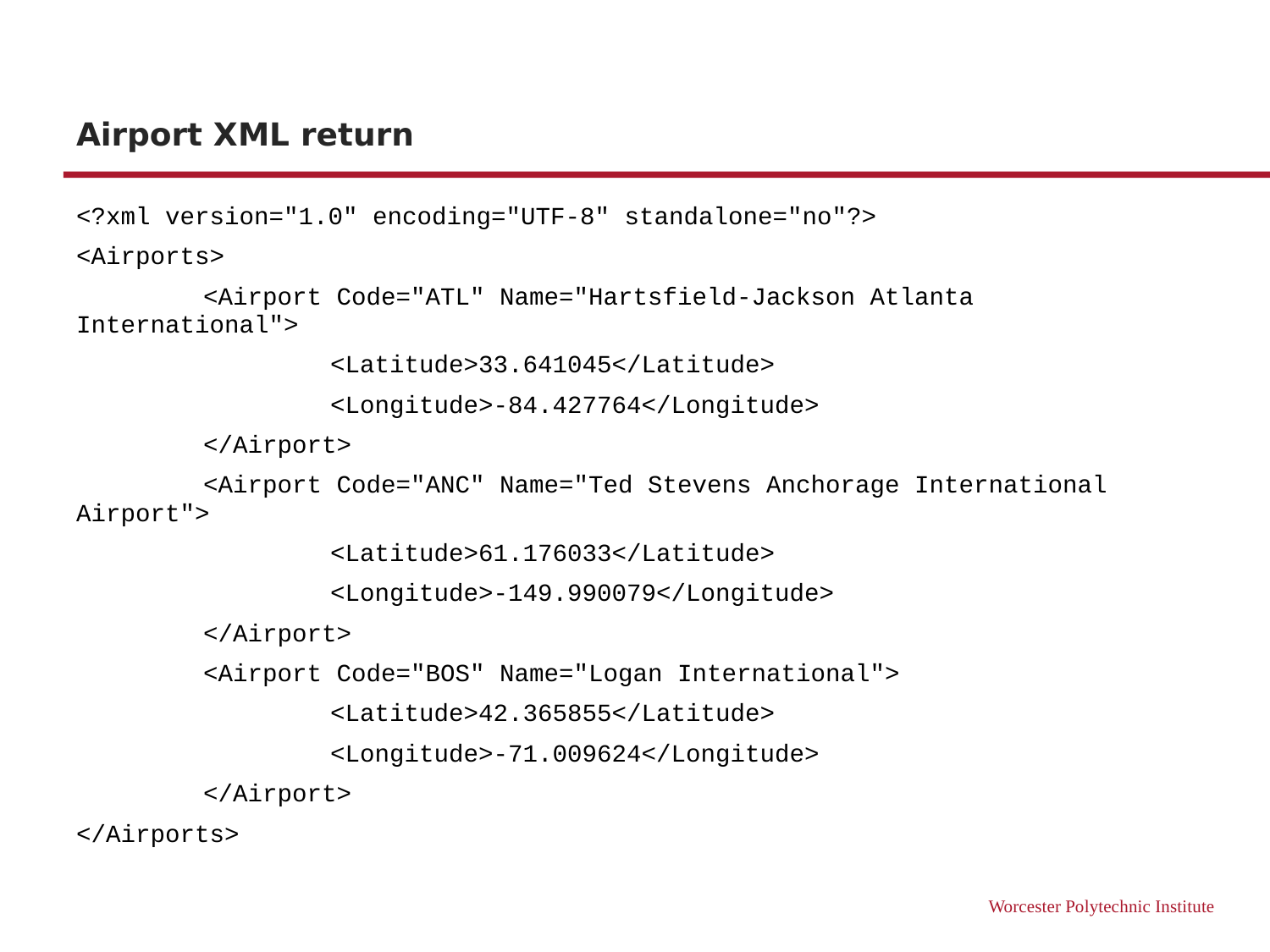

# Airport XML return
<?xml version="1.0" encoding="UTF-8" standalone="no"?>
<Airports>
	<Airport Code="ATL" Name="Hartsfield-Jackson Atlanta International">
		<Latitude>33.641045</Latitude>
		<Longitude>-84.427764</Longitude>
	</Airport>
	<Airport Code="ANC" Name="Ted Stevens Anchorage International Airport">
		<Latitude>61.176033</Latitude>
		<Longitude>-149.990079</Longitude>
	</Airport>
	<Airport Code="BOS" Name="Logan International">
		<Latitude>42.365855</Latitude>
		<Longitude>-71.009624</Longitude>
	</Airport>
</Airports>